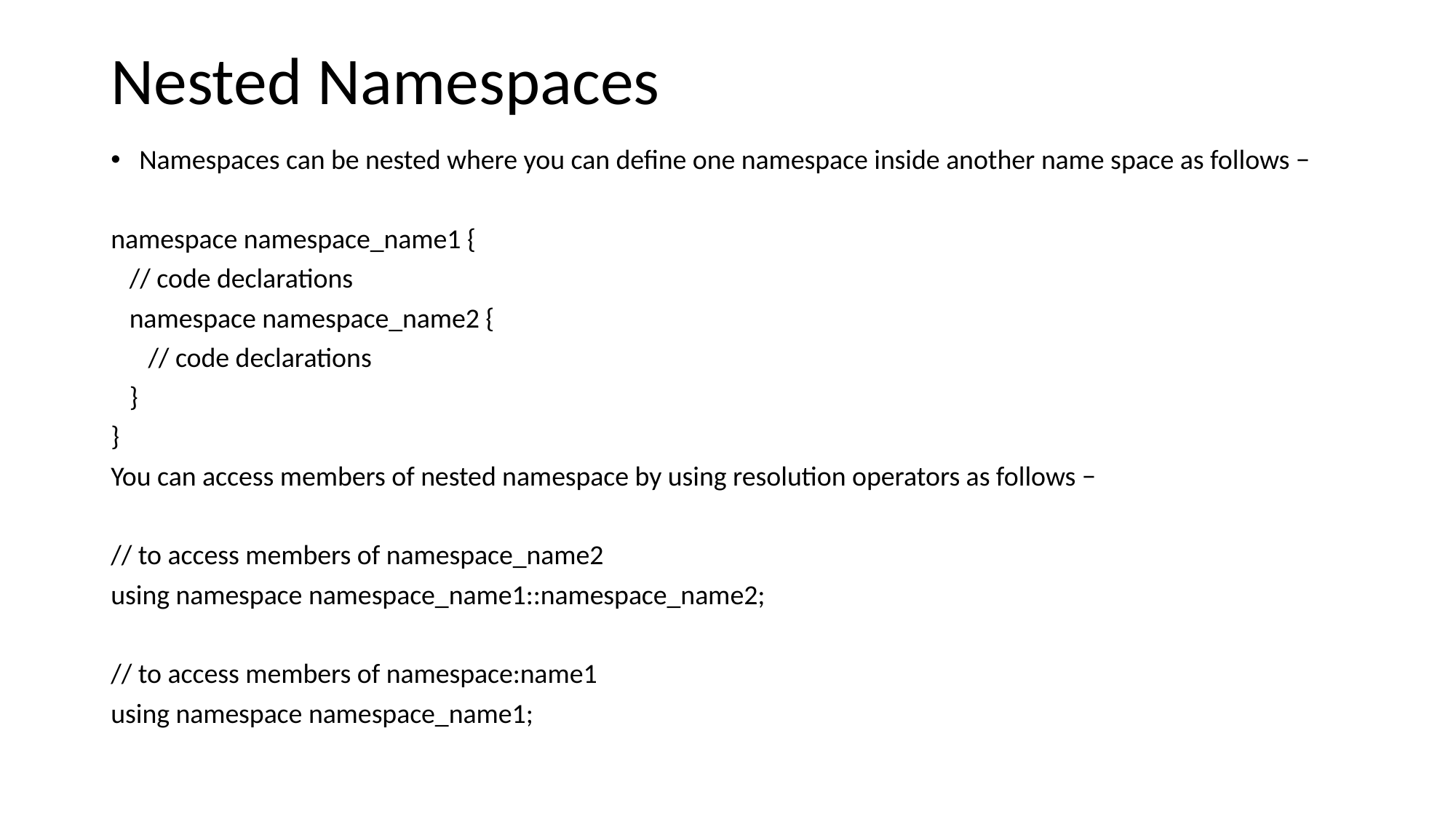

# Nested Namespaces
Namespaces can be nested where you can define one namespace inside another name space as follows −

namespace namespace_name1 {
   // code declarations
   namespace namespace_name2 {
      // code declarations
   }
}
You can access members of nested namespace by using resolution operators as follows −

// to access members of namespace_name2
using namespace namespace_name1::namespace_name2;

// to access members of namespace:name1
using namespace namespace_name1;